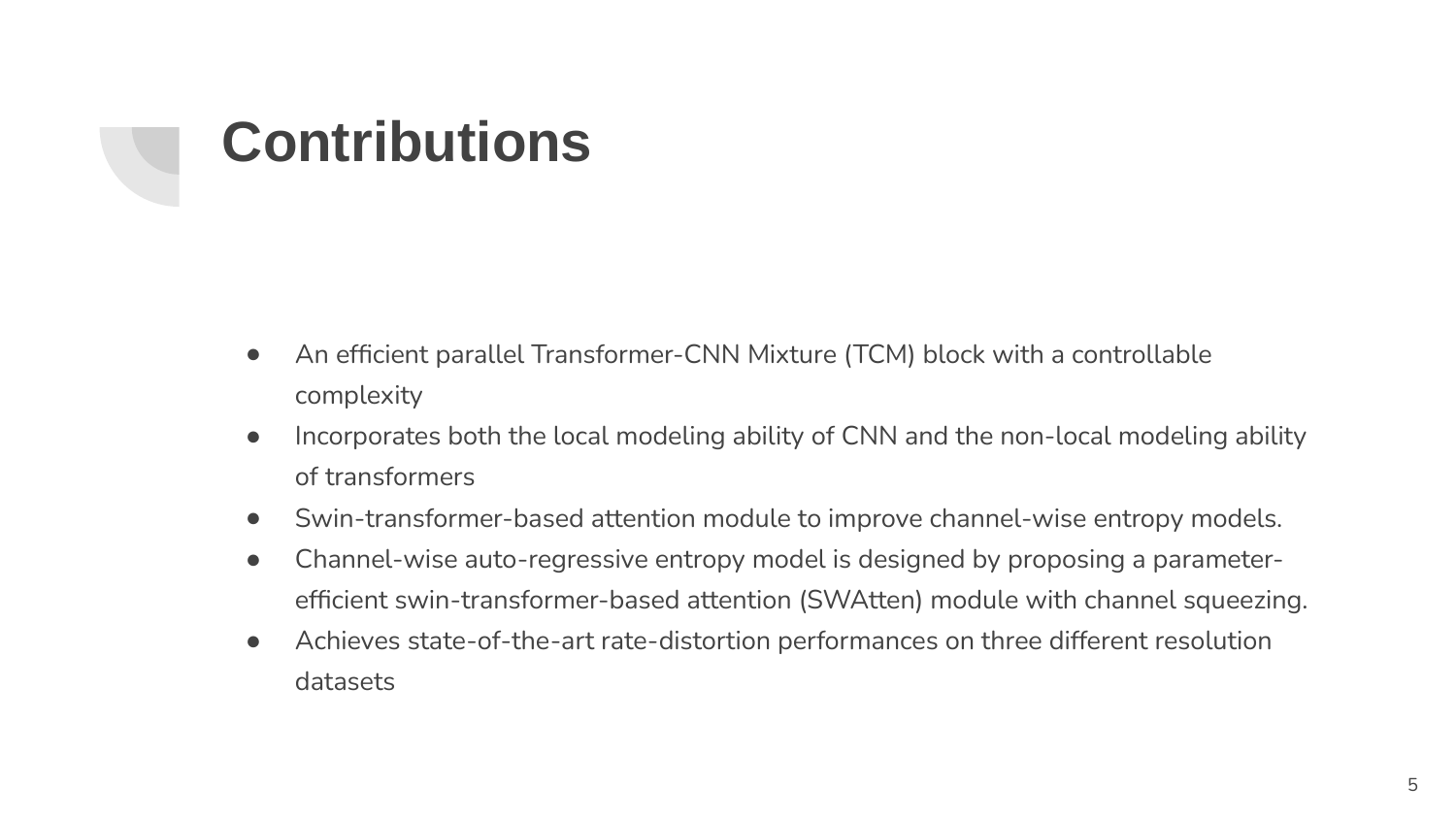

# Contributions
An efficient parallel Transformer-CNN Mixture (TCM) block with a controllable complexity
Incorporates both the local modeling ability of CNN and the non-local modeling ability of transformers
Swin-transformer-based attention module to improve channel-wise entropy models.
Channel-wise auto-regressive entropy model is designed by proposing a parameter-efficient swin-transformer-based attention (SWAtten) module with channel squeezing.
Achieves state-of-the-art rate-distortion performances on three different resolution datasets

5